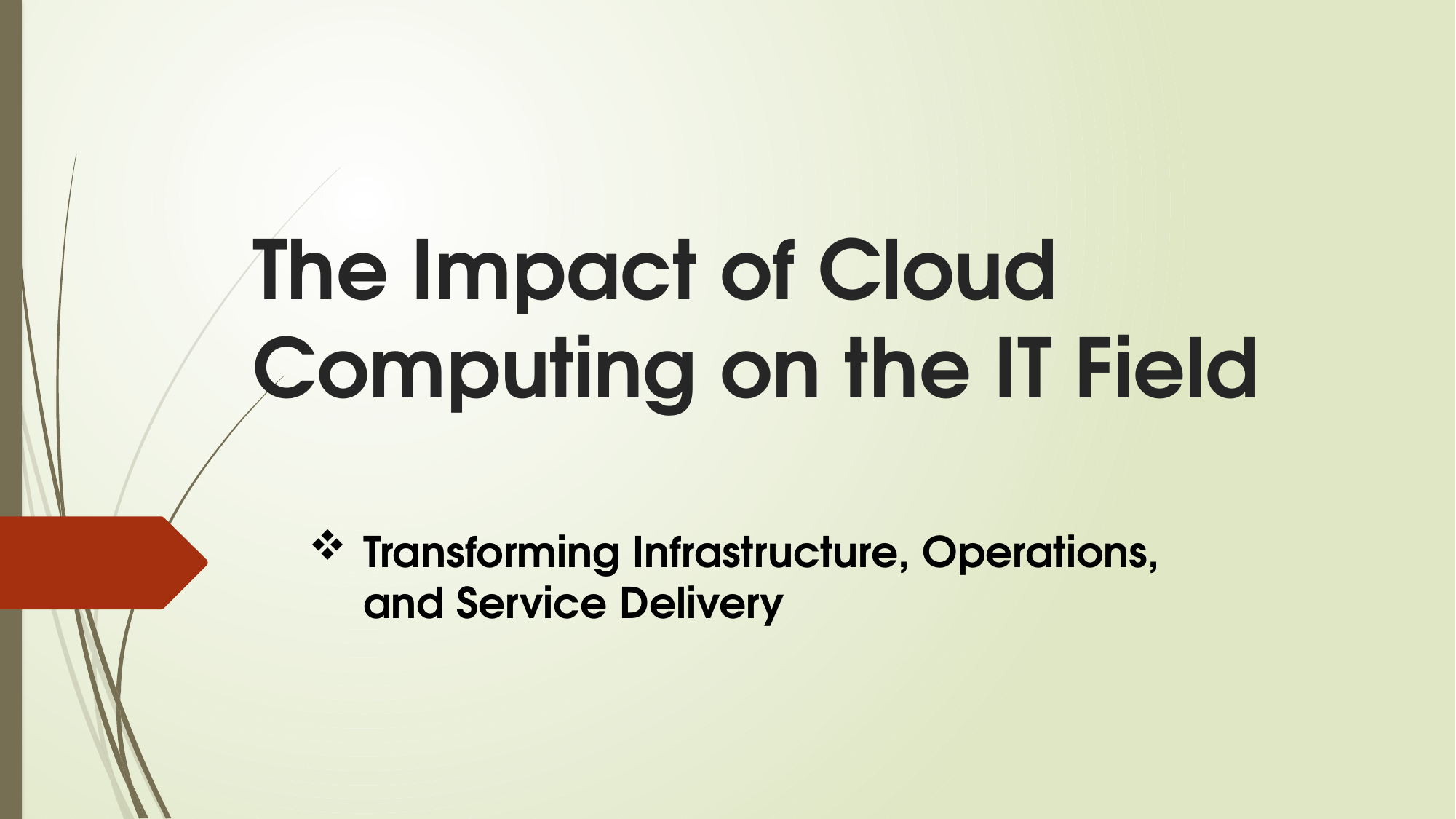

# The Impact of Cloud Computing on the IT Field
Transforming Infrastructure, Operations, and Service Delivery